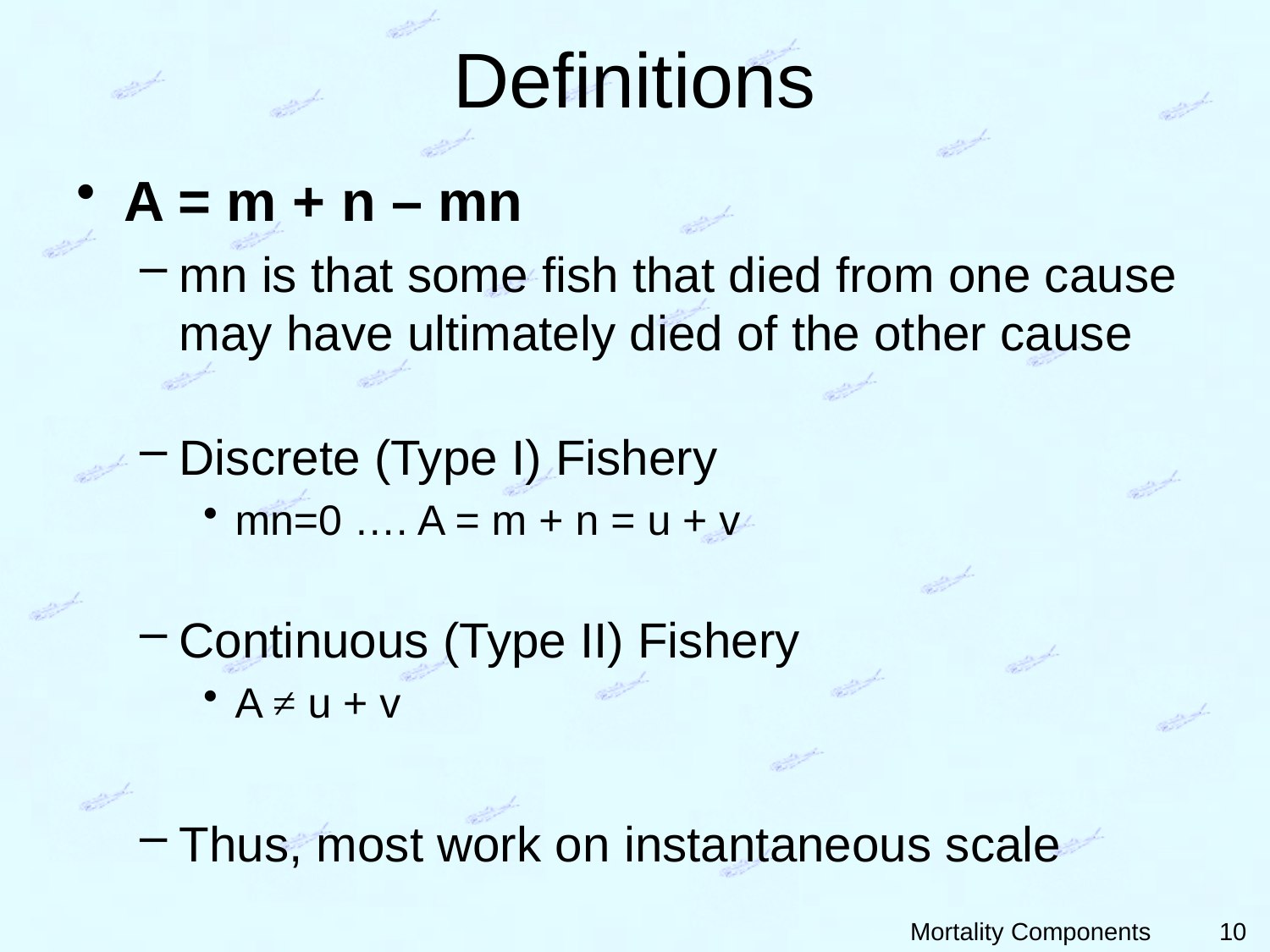

# Definitions
A = m + n – mn
mn is that some fish that died from one cause may have ultimately died of the other cause

Discrete (Type I) Fishery
mn=0 …. A = m + n = u + v

Continuous (Type II) Fishery
A ≠ u + v

Thus, most work on instantaneous scale
10
Mortality Components